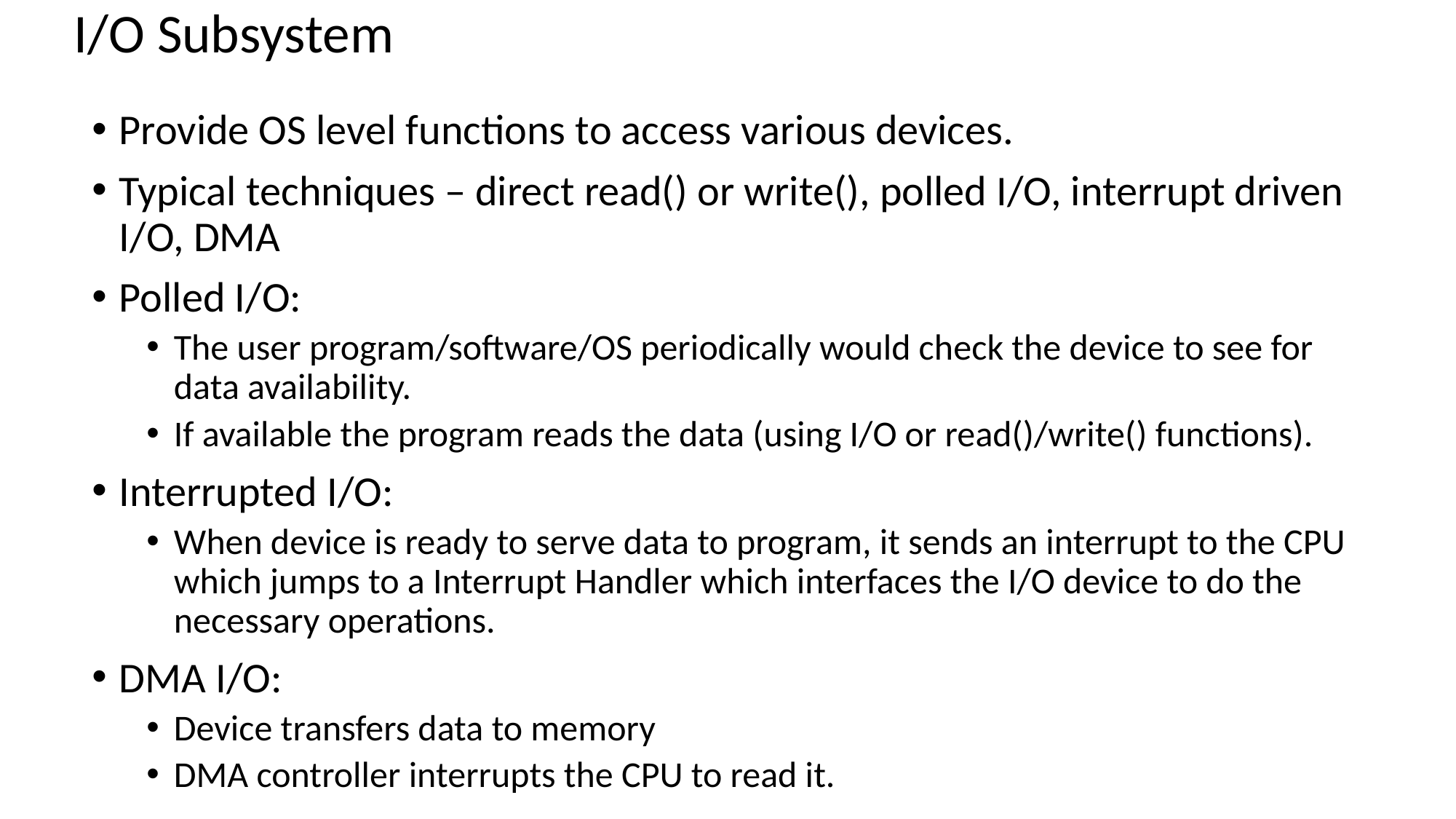

# I/O Subsystem

Provide OS level functions to access various devices.
Typical techniques – direct read() or write(), polled I/O, interrupt driven I/O, DMA
Polled I/O:
The user program/software/OS periodically would check the device to see for data availability.
If available the program reads the data (using I/O or read()/write() functions).
Interrupted I/O:
When device is ready to serve data to program, it sends an interrupt to the CPU which jumps to a Interrupt Handler which interfaces the I/O device to do the necessary operations.
DMA I/O:
Device transfers data to memory
DMA controller interrupts the CPU to read it.